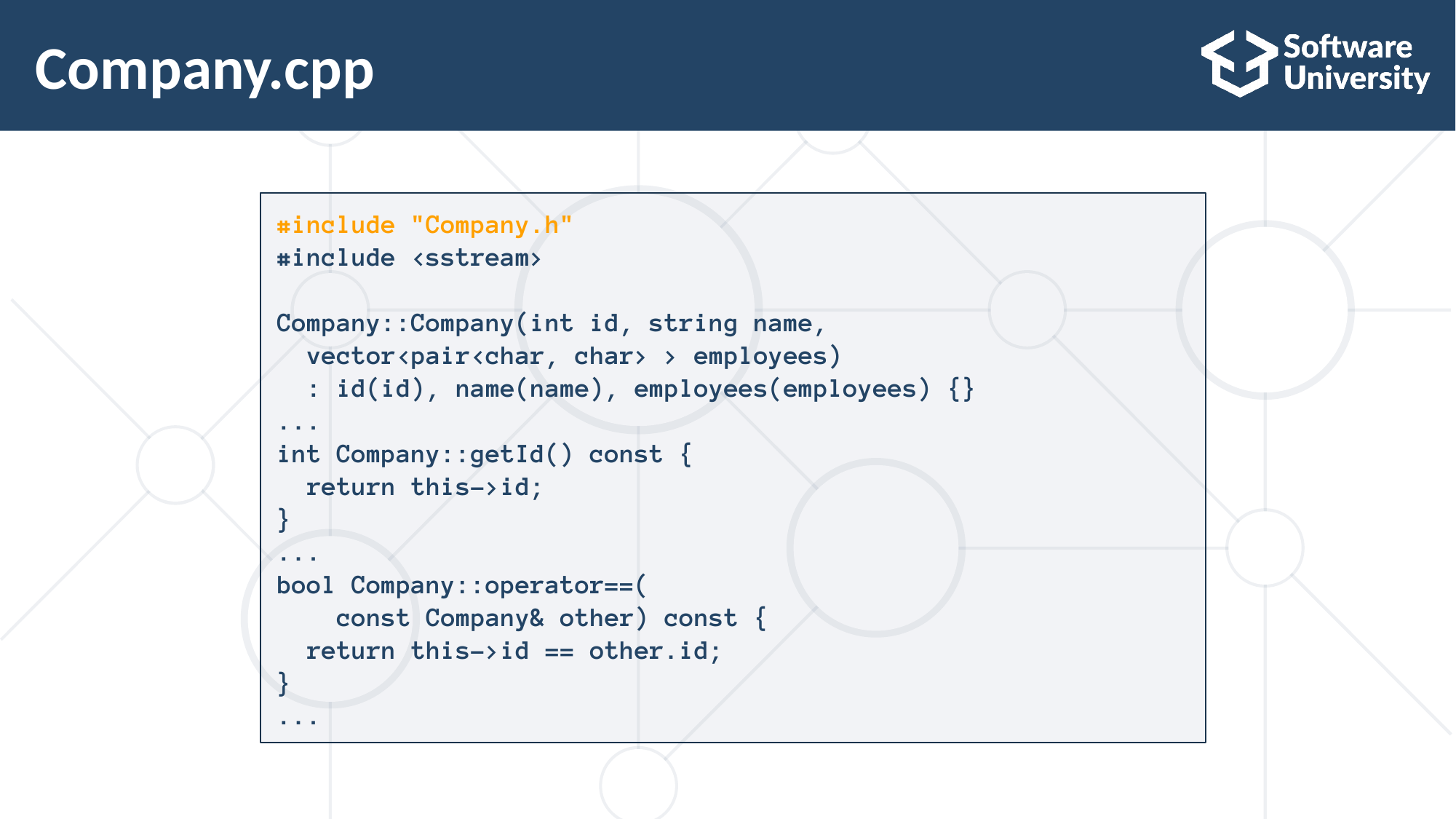

# Company.cpp
#include "Company.h"
#include <sstream>

Company::Company(int id, string name,
  vector<pair<char, char> > employees)
  : id(id), name(name), employees(employees) {}
...
int Company::getId() const {
  return this->id;
}
...
bool Company::operator==(
    const Company& other) const {
  return this->id == other.id;
}
...